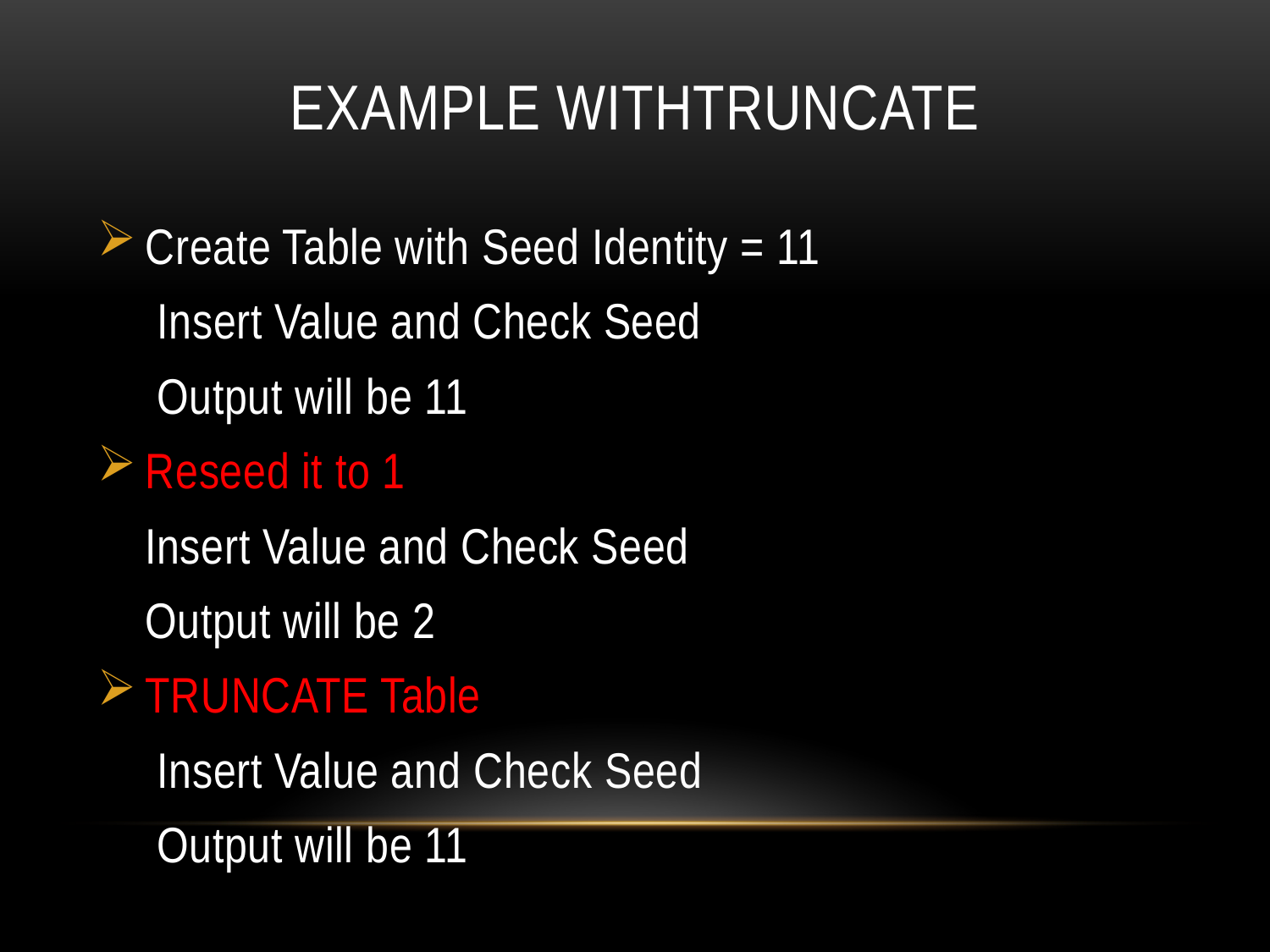

# Example withTRUNCATE

Create Table with Seed Identity = 11
     Insert Value and Check Seed
     Output will be 11
Reseed it to 1
    Insert Value and Check Seed
    Output will be 2
TRUNCATE Table
     Insert Value and Check Seed
     Output will be 11